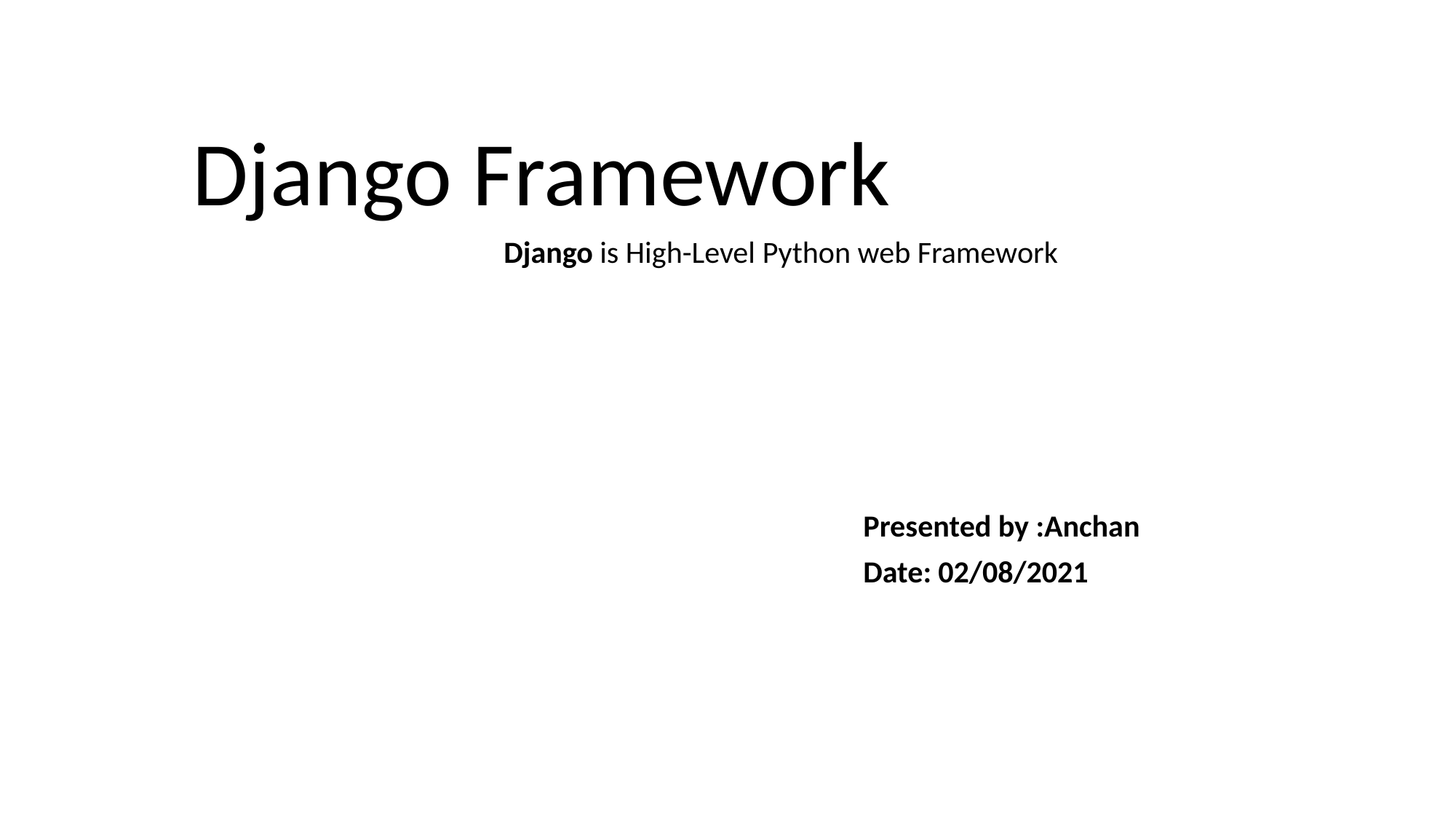

# Django Framework
                                             Django is High-Level Python web Framework

                                                                                                 Presented by :Anchan
                                                                                                 Date: 02/08/2021